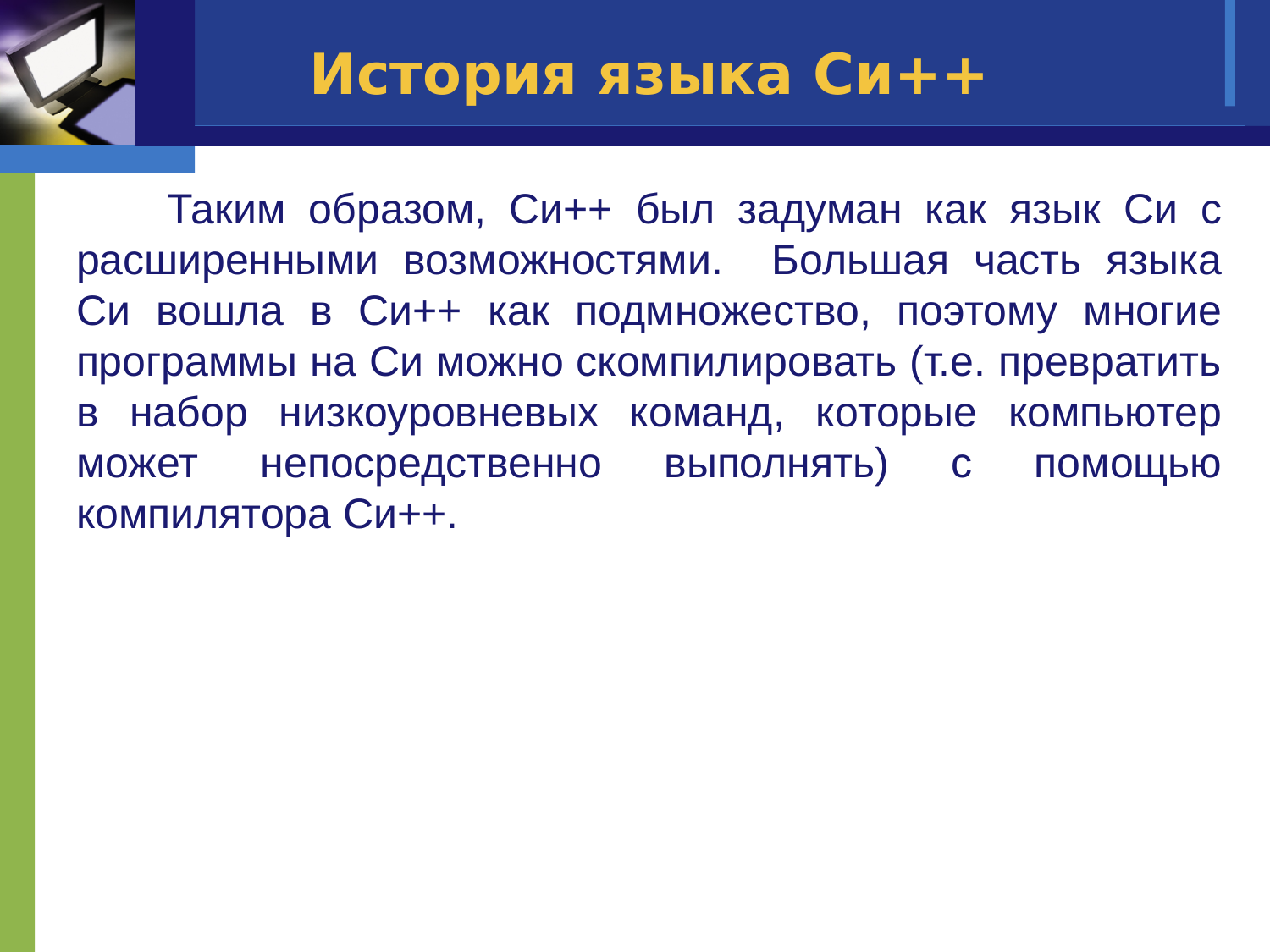

# История языка Си++
    Таким образом, Си++ был задуман как язык Си с расширенными возможностями.  Большая часть языка Си вошла в Си++ как подмножество, поэтому многие программы на Си можно скомпилировать (т.е. превратить в набор низкоуровневых команд, которые компьютер может непосредственно выполнять) с помощью компилятора Си++.